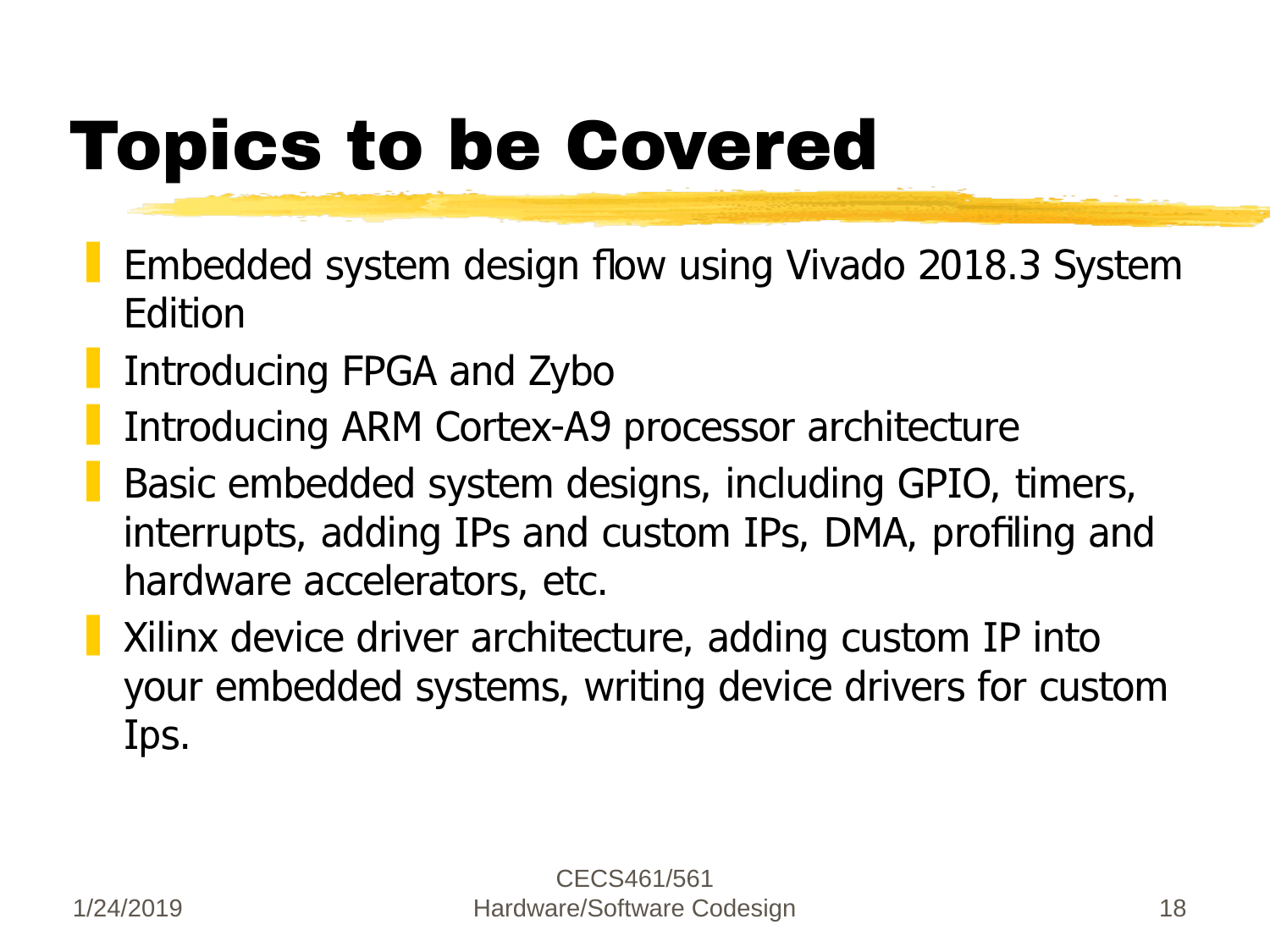

# Topics to be Covered
Embedded system design flow using Vivado 2018.3 System Edition
Introducing FPGA and Zybo
Introducing ARM Cortex-A9 processor architecture
Basic embedded system designs, including GPIO, timers, interrupts, adding IPs and custom IPs, DMA, profiling and hardware accelerators, etc.
Xilinx device driver architecture, adding custom IP into your embedded systems, writing device drivers for custom Ips.
1/24/2019
CECS461/561 Hardware/Software Codesign
18